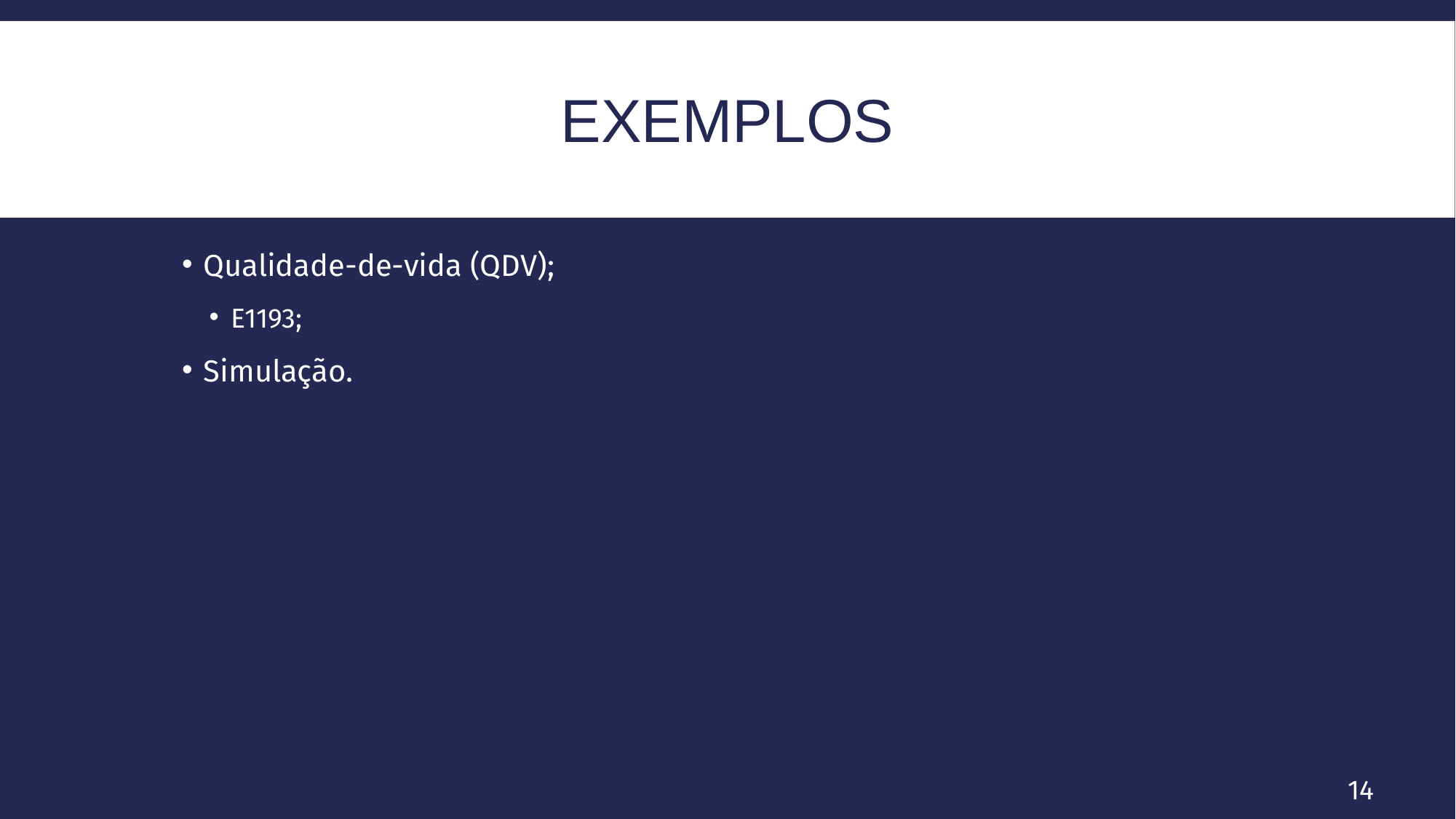

# Exemplos
Qualidade-de-vida (QDV);
E1193;
Simulação.

14